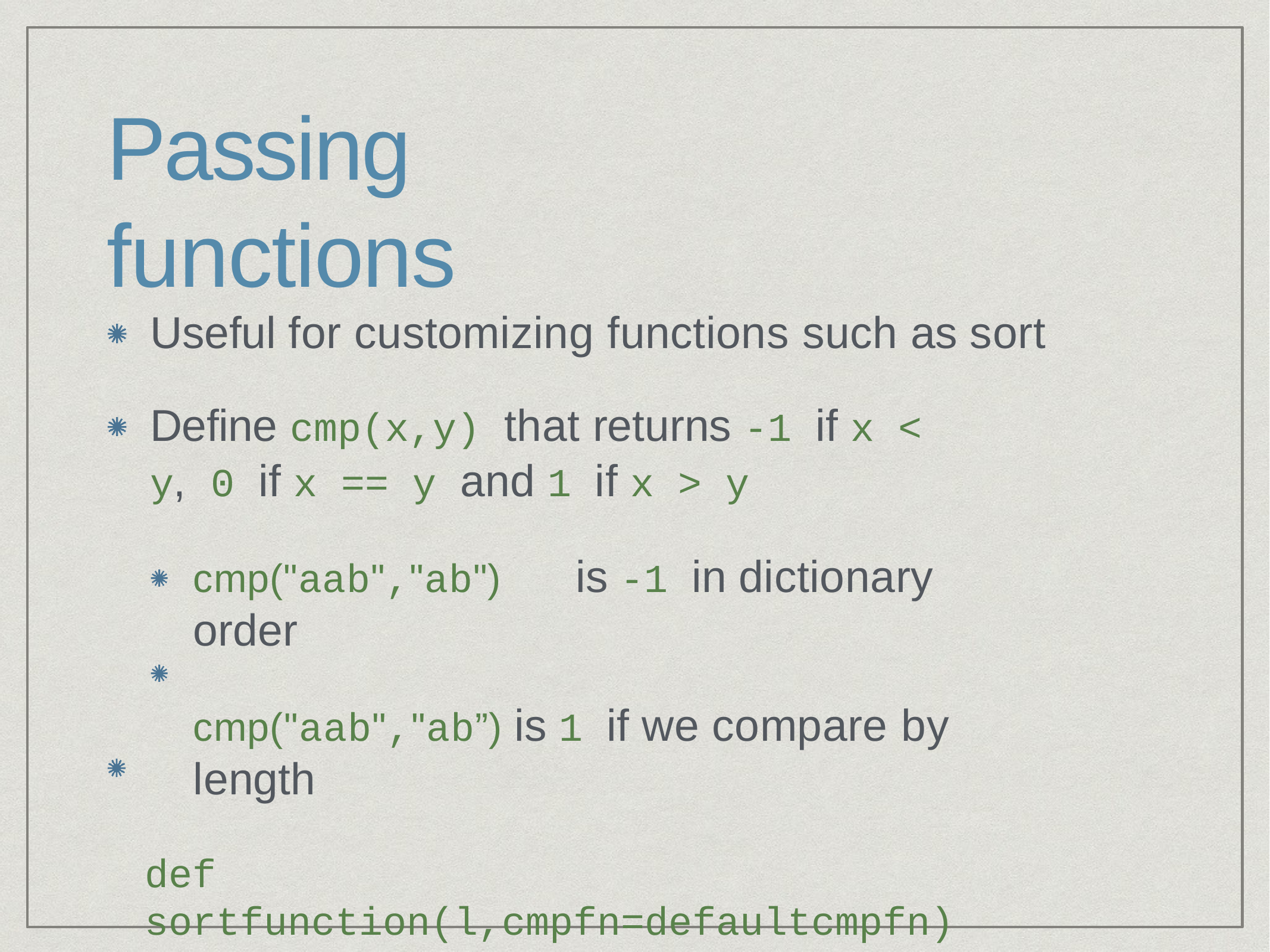

# Passing functions
Useful for customizing functions such as sort
Define cmp(x,y) that returns -1 if x < y,  0 if x == y and 1 if x > y
cmp("aab","ab")	is -1 in dictionary order
cmp("aab","ab”) is 1 if we compare by length
def sortfunction(l,cmpfn=defaultcmpfn):